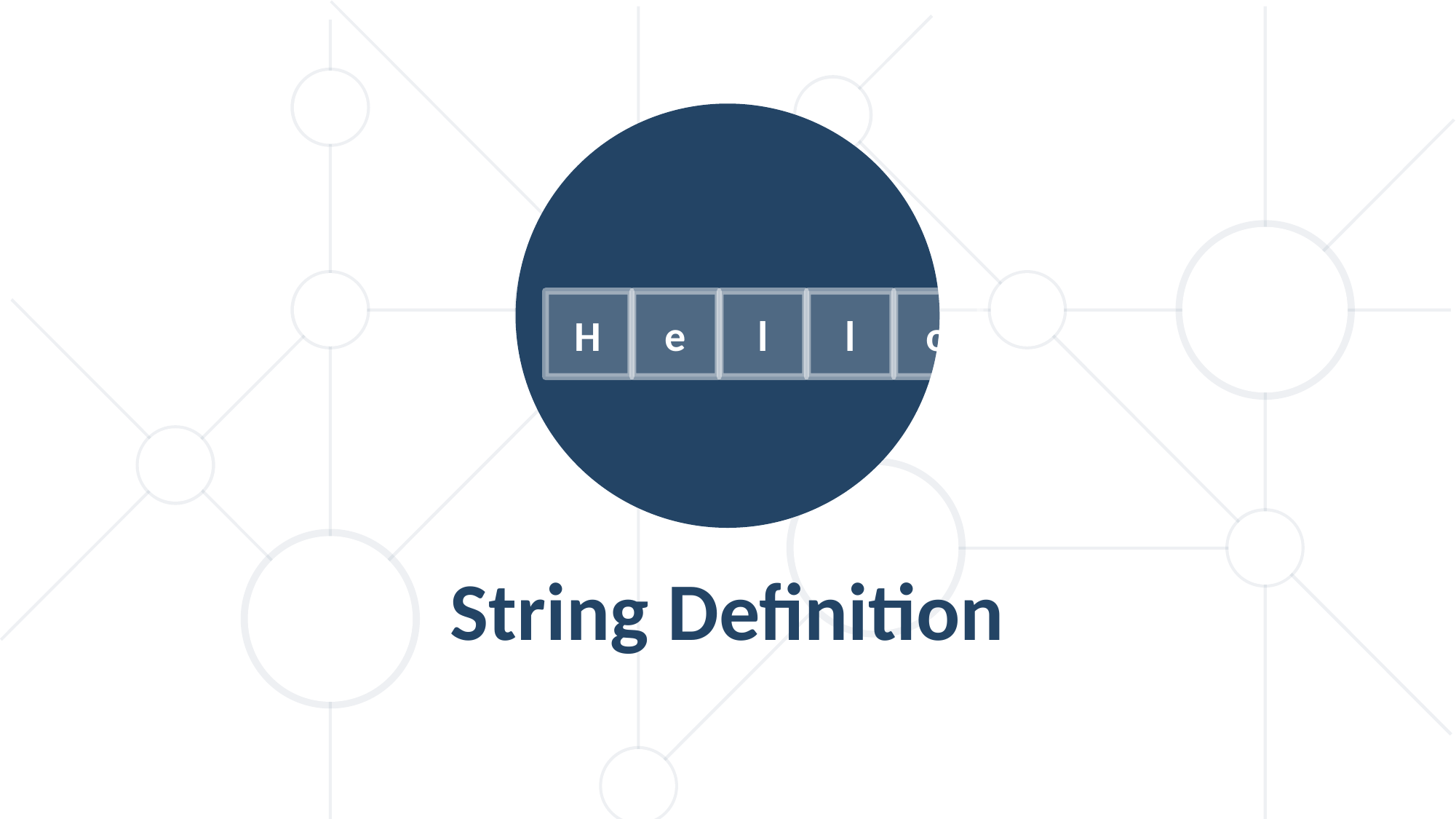

o
H
e
l
l
String Definition